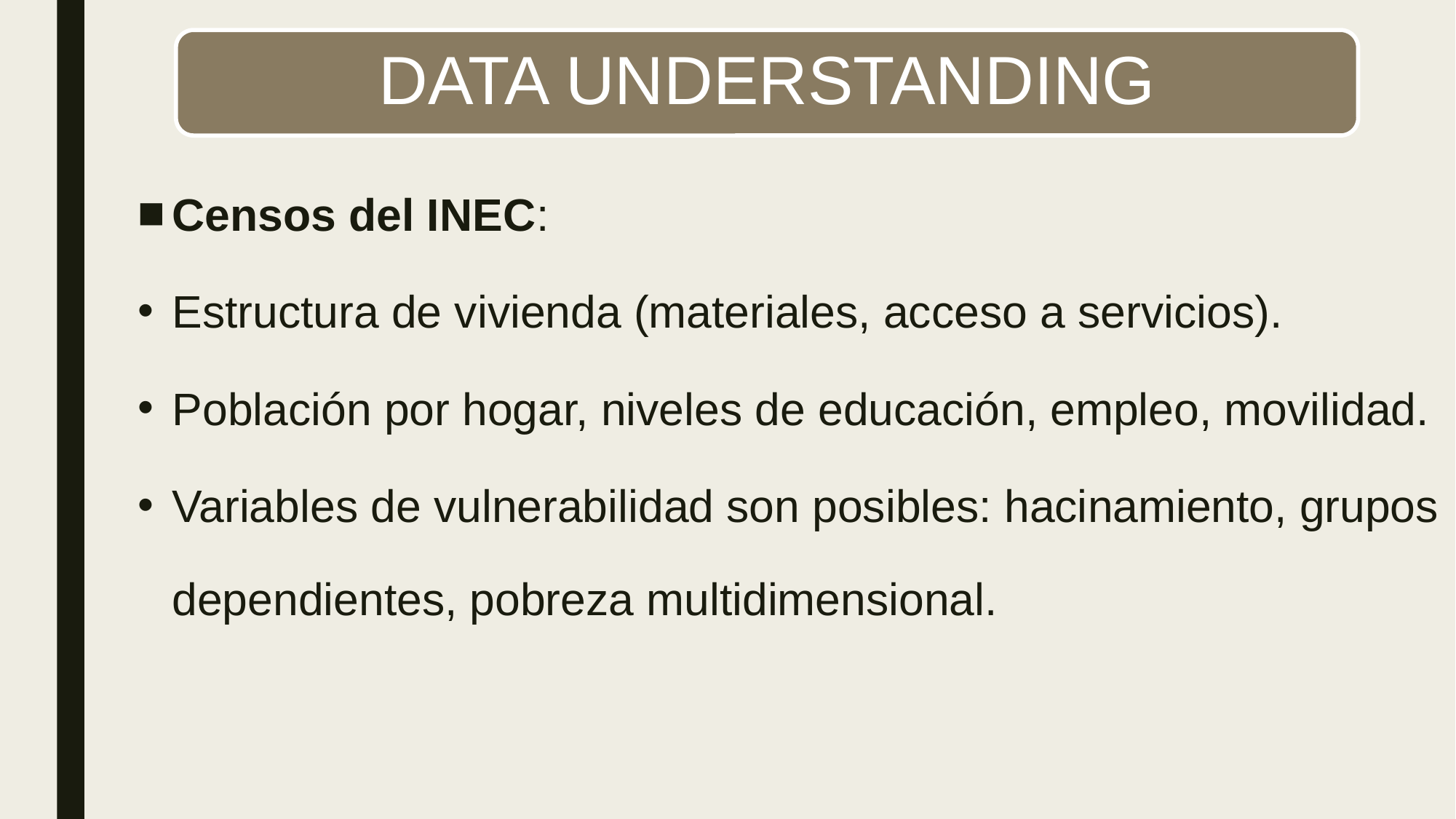

DATA UNDERSTANDING

Censos del INEC:
Estructura de vivienda (materiales, acceso a servicios).
Población por hogar, niveles de educación, empleo, movilidad.
Variables de vulnerabilidad son posibles: hacinamiento, grupos dependientes, pobreza multidimensional.